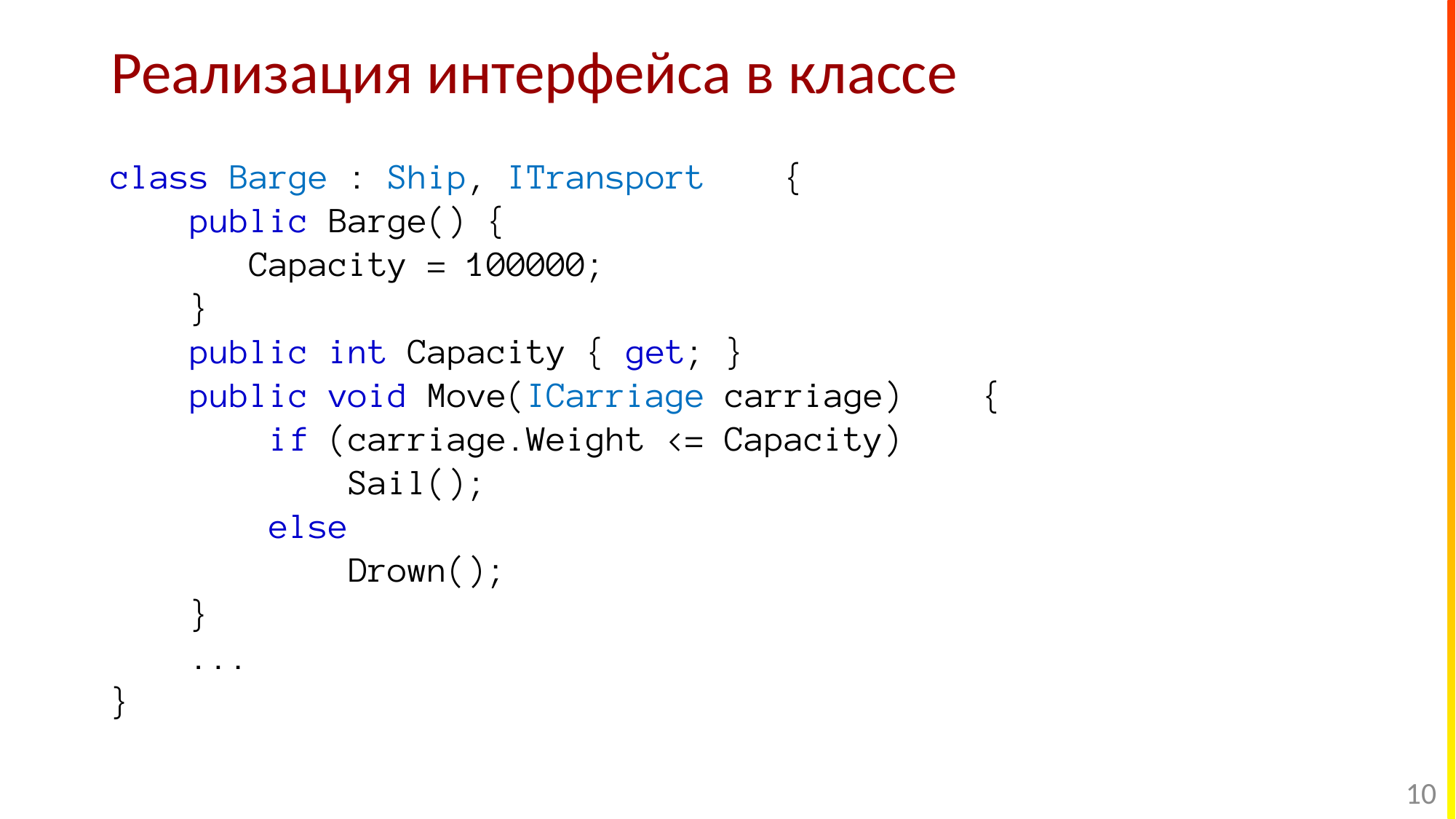

# Реализация интерфейса в классе
class Barge : Ship, ITransport    {
    public Barge() {
       Capacity = 100000;
    }
    public int Capacity { get; }
    public void Move(ICarriage carriage)    {
        if (carriage.Weight <= Capacity)
            Sail();
        else
            Drown();
    }
    ...
}
10